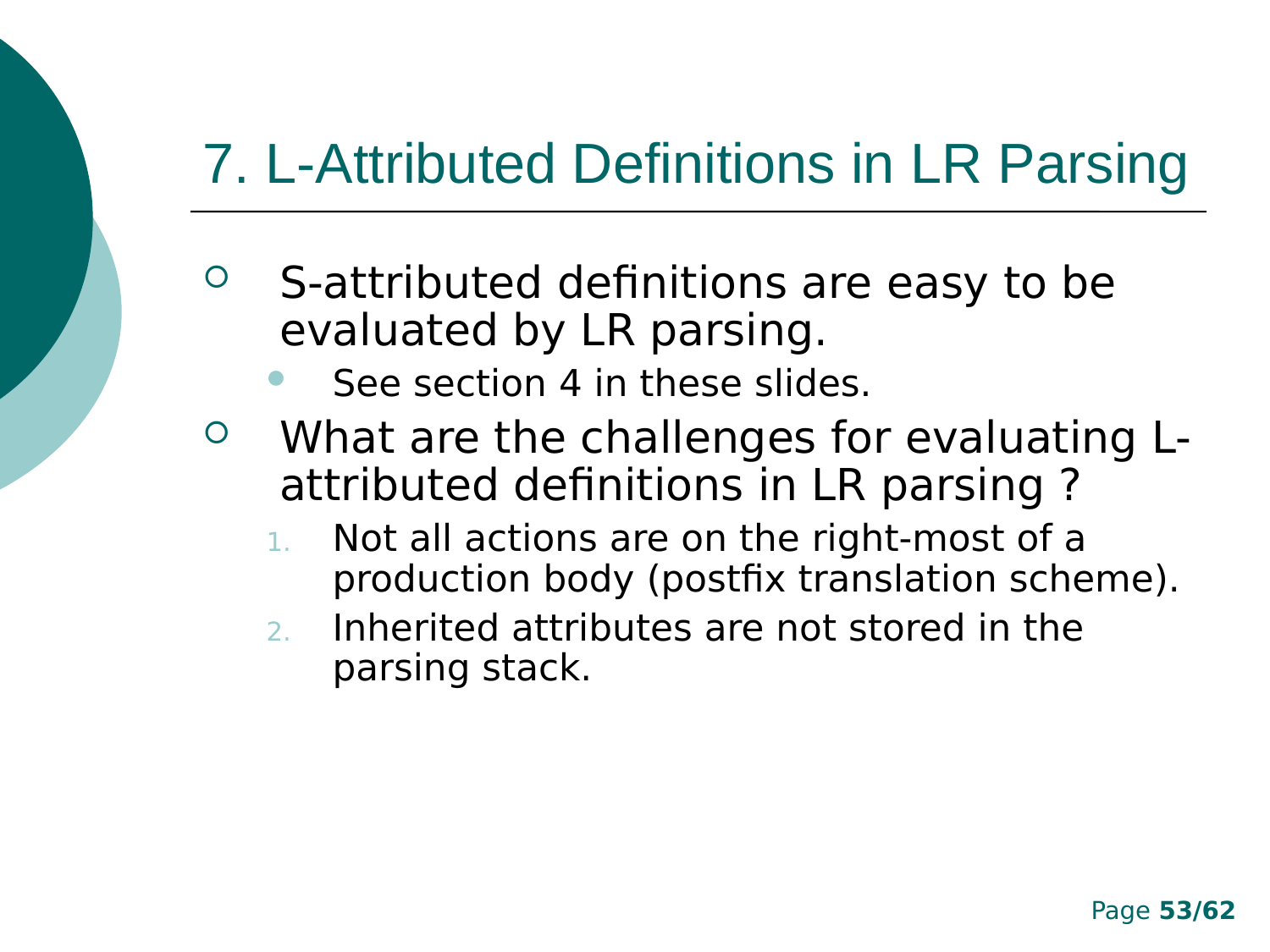

# 7. L-Attributed Definitions in LR Parsing
S-attributed definitions are easy to be evaluated by LR parsing.
See section 4 in these slides.
What are the challenges for evaluating L-attributed definitions in LR parsing ?
Not all actions are on the right-most of a production body (postfix translation scheme).
Inherited attributes are not stored in the parsing stack.